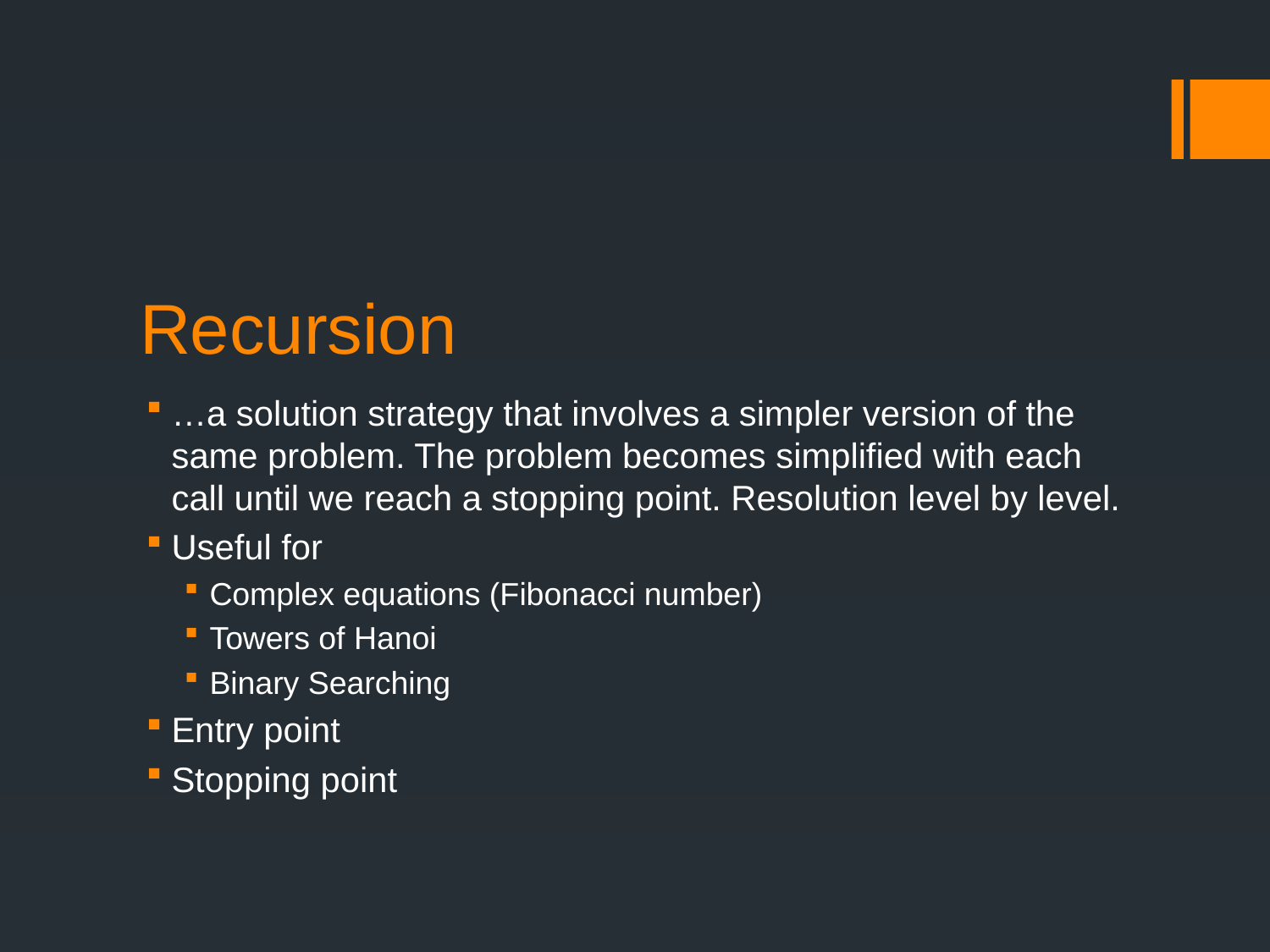

# Recursion
…a solution strategy that involves a simpler version of the same problem. The problem becomes simplified with each call until we reach a stopping point. Resolution level by level.
Useful for
Complex equations (Fibonacci number)
Towers of Hanoi
Binary Searching
Entry point
Stopping point